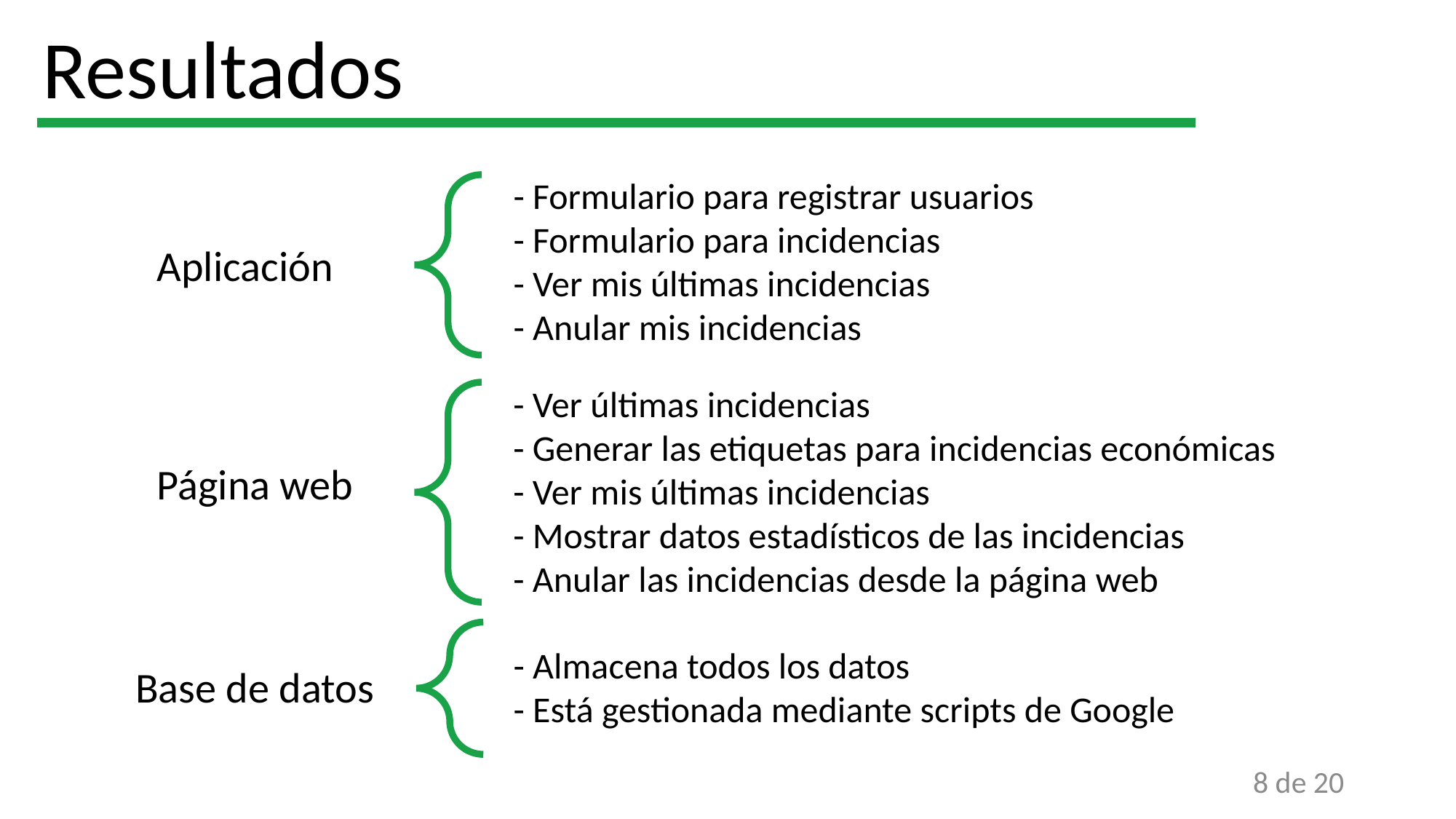

Resultados

- Formulario para registrar usuarios
- Formulario para incidencias
- Ver mis últimas incidencias
- Anular mis incidencias

Aplicación

- Ver últimas incidencias
- Generar las etiquetas para incidencias económicas
- Ver mis últimas incidencias
- Mostrar datos estadísticos de las incidencias
- Anular las incidencias desde la página web

Página web

Base de datos

- Almacena todos los datos
- Está gestionada mediante scripts de Google
8 de 20